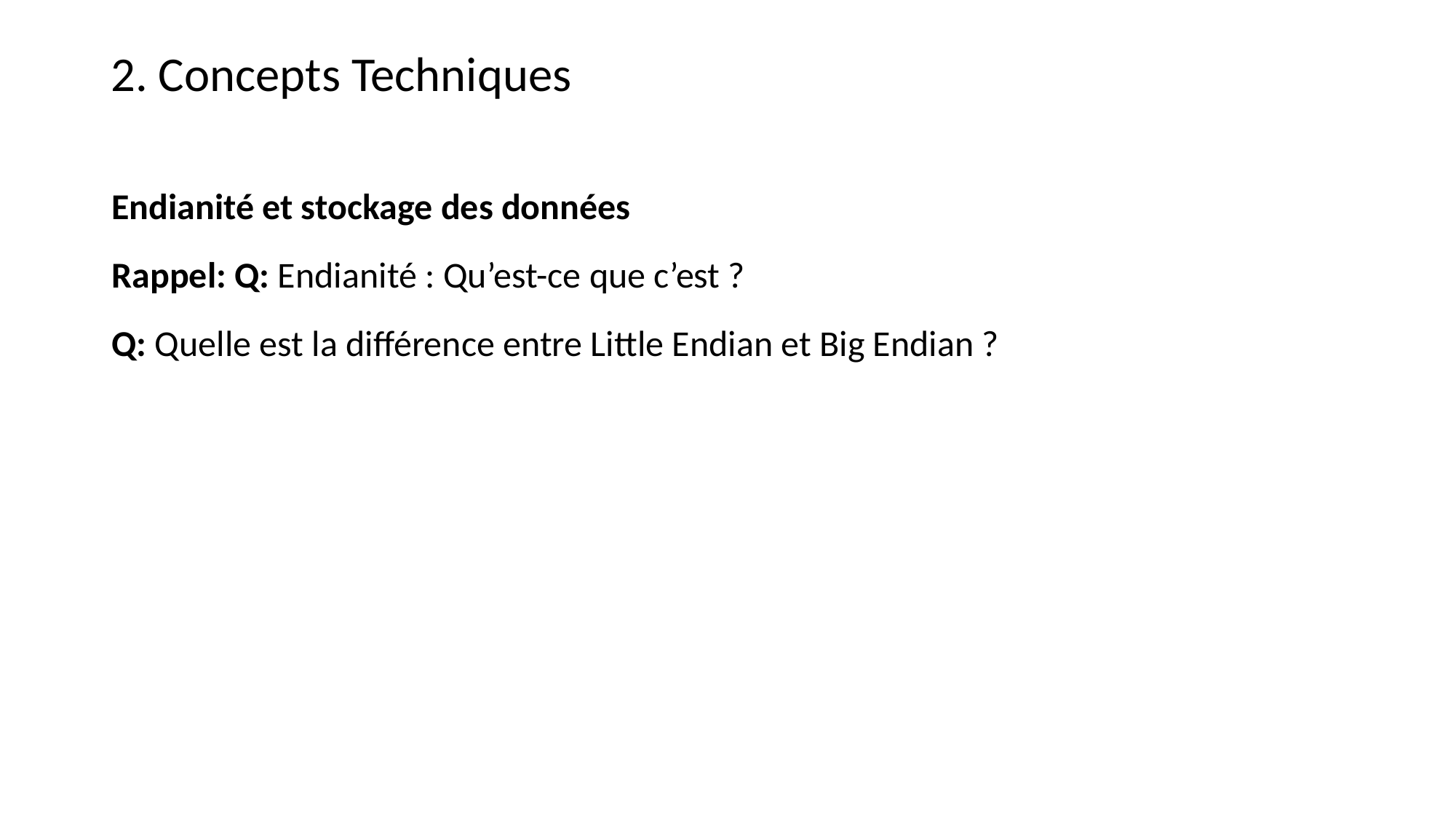

2. Concepts Techniques
Endianité et stockage des données
Rappel: Q: Endianité : Qu’est-ce que c’est ?
Q: Quelle est la différence entre Little Endian et Big Endian ?